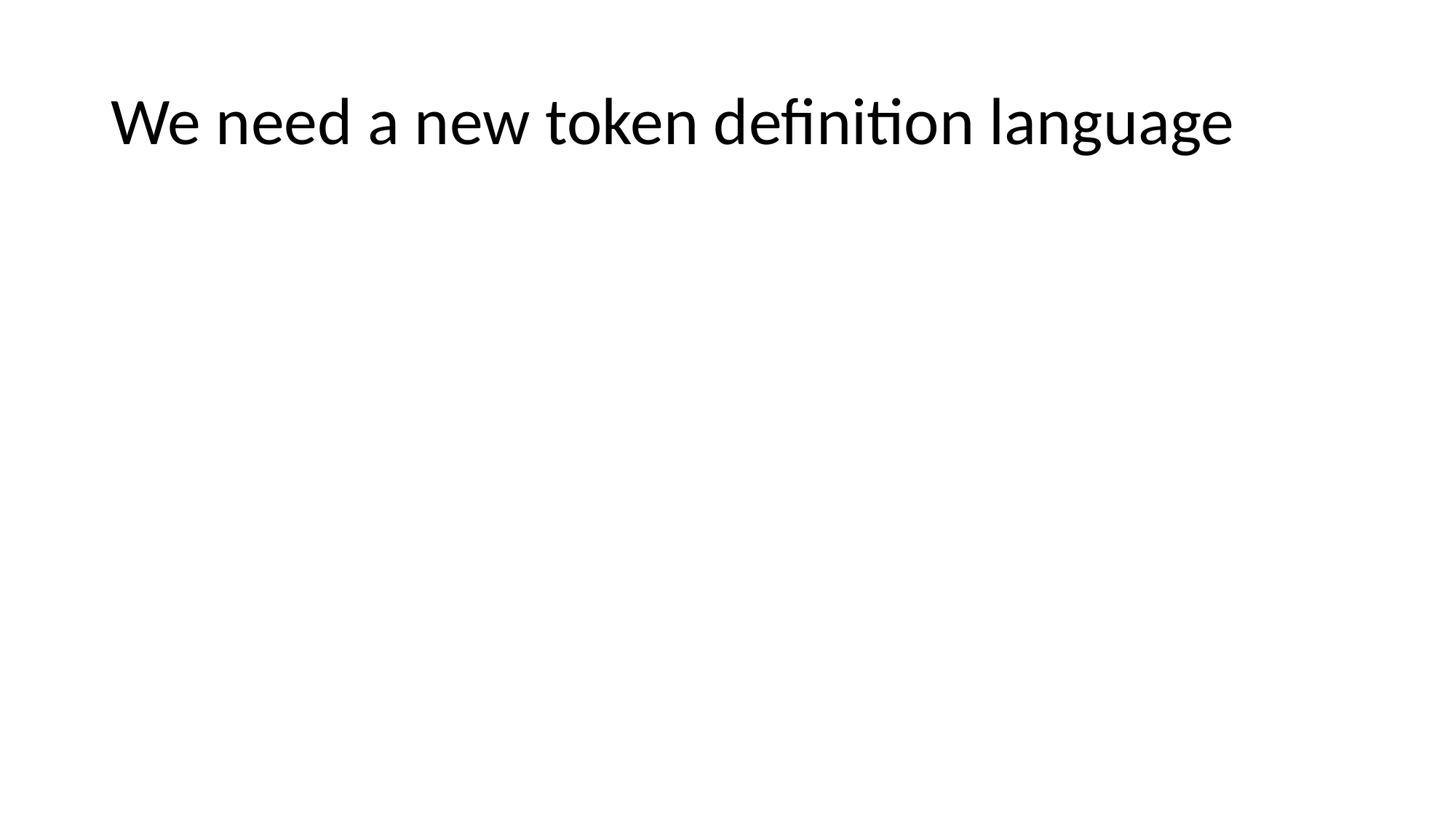

# We need a new token definition language